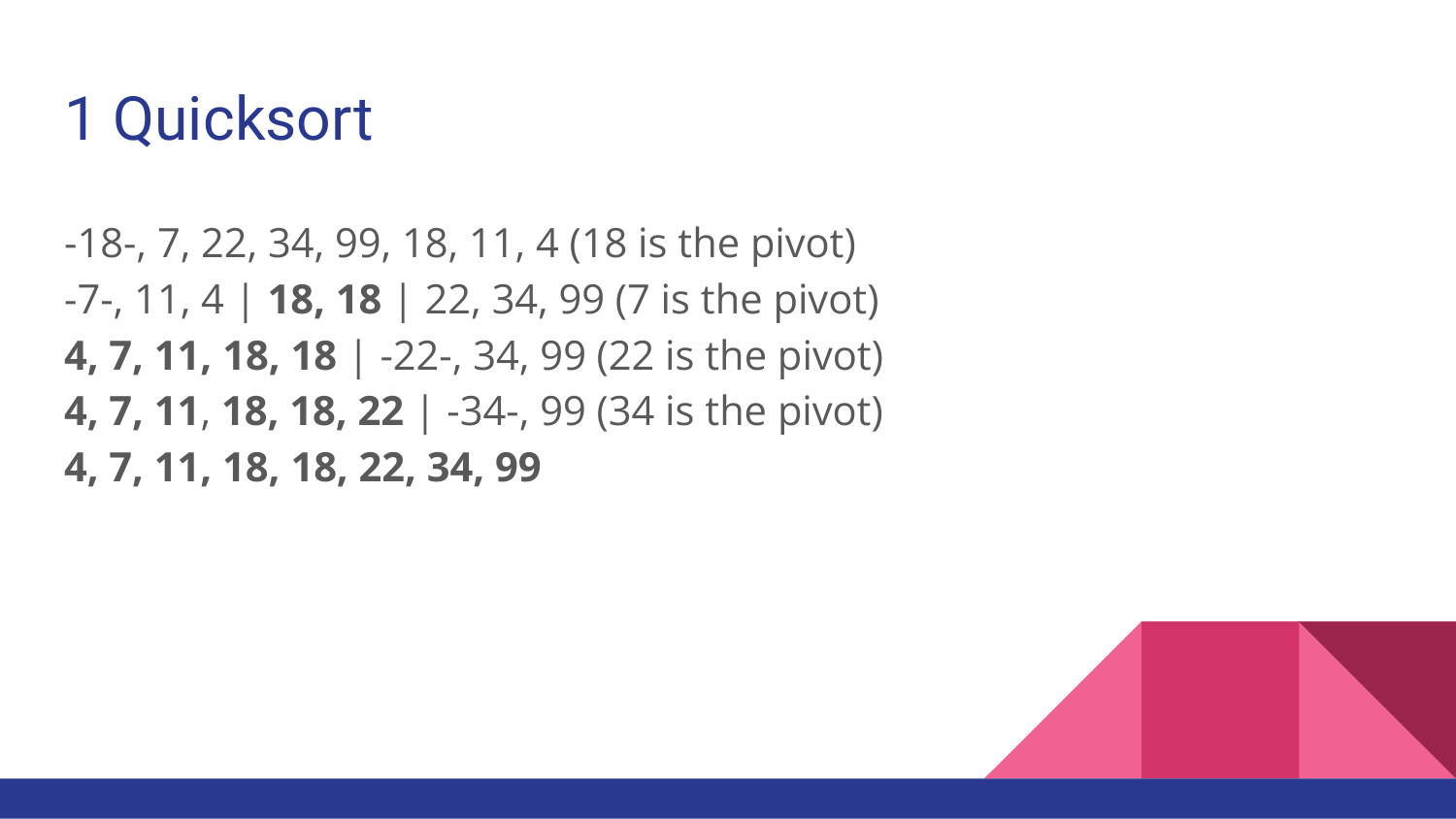

# 1 Quicksort

-18-, 7, 22, 34, 99, 18, 11, 4 (18 is the pivot)
-7-, 11, 4 | 18, 18 | 22, 34, 99 (7 is the pivot)
4, 7, 11, 18, 18 | -22-, 34, 99 (22 is the pivot)
4, 7, 11, 18, 18, 22 | -34-, 99 (34 is the pivot)
4, 7, 11, 18, 18, 22, 34, 99